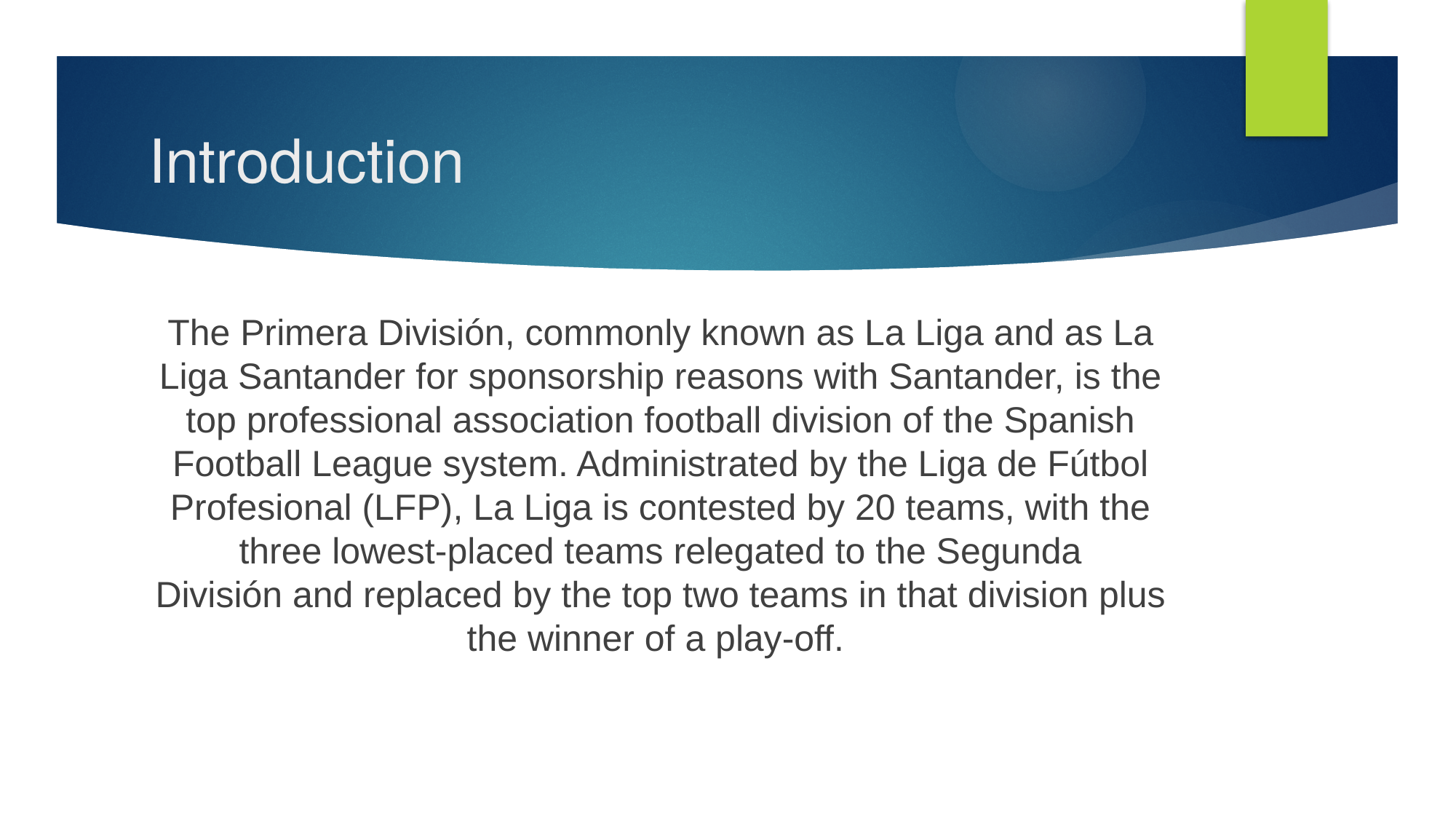

# Introduction
The Primera División, commonly known as La Liga and as La Liga Santander for sponsorship reasons with Santander, is the top professional association football division of the Spanish Football League system. Administrated by the Liga de Fútbol Profesional (LFP), La Liga is contested by 20 teams, with the three lowest-placed teams relegated to the Segunda División and replaced by the top two teams in that division plus the winner of a play-off.